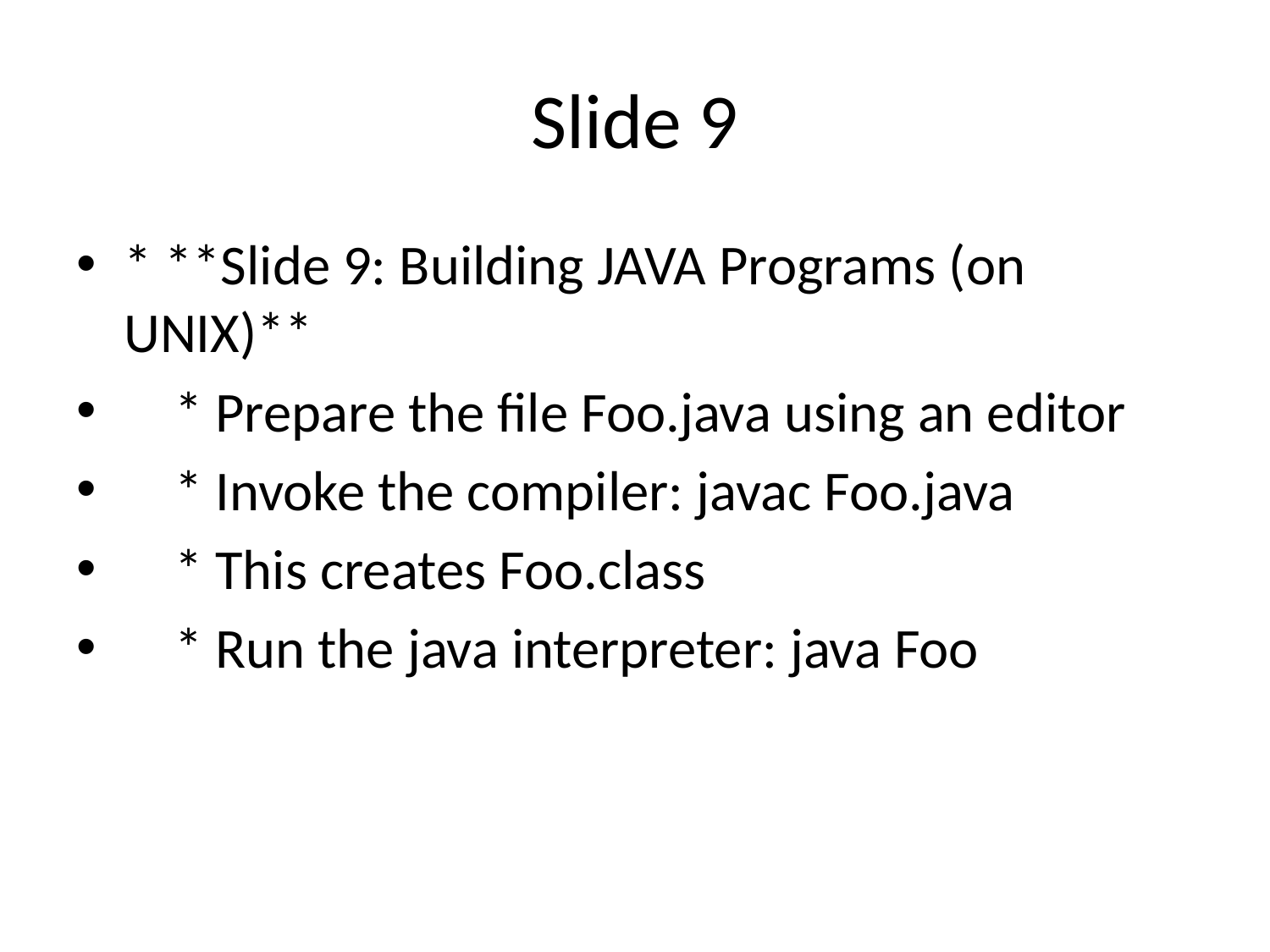

# Slide 9
* **Slide 9: Building JAVA Programs (on UNIX)**
    * Prepare the file Foo.java using an editor
    * Invoke the compiler: javac Foo.java
    * This creates Foo.class
    * Run the java interpreter: java Foo